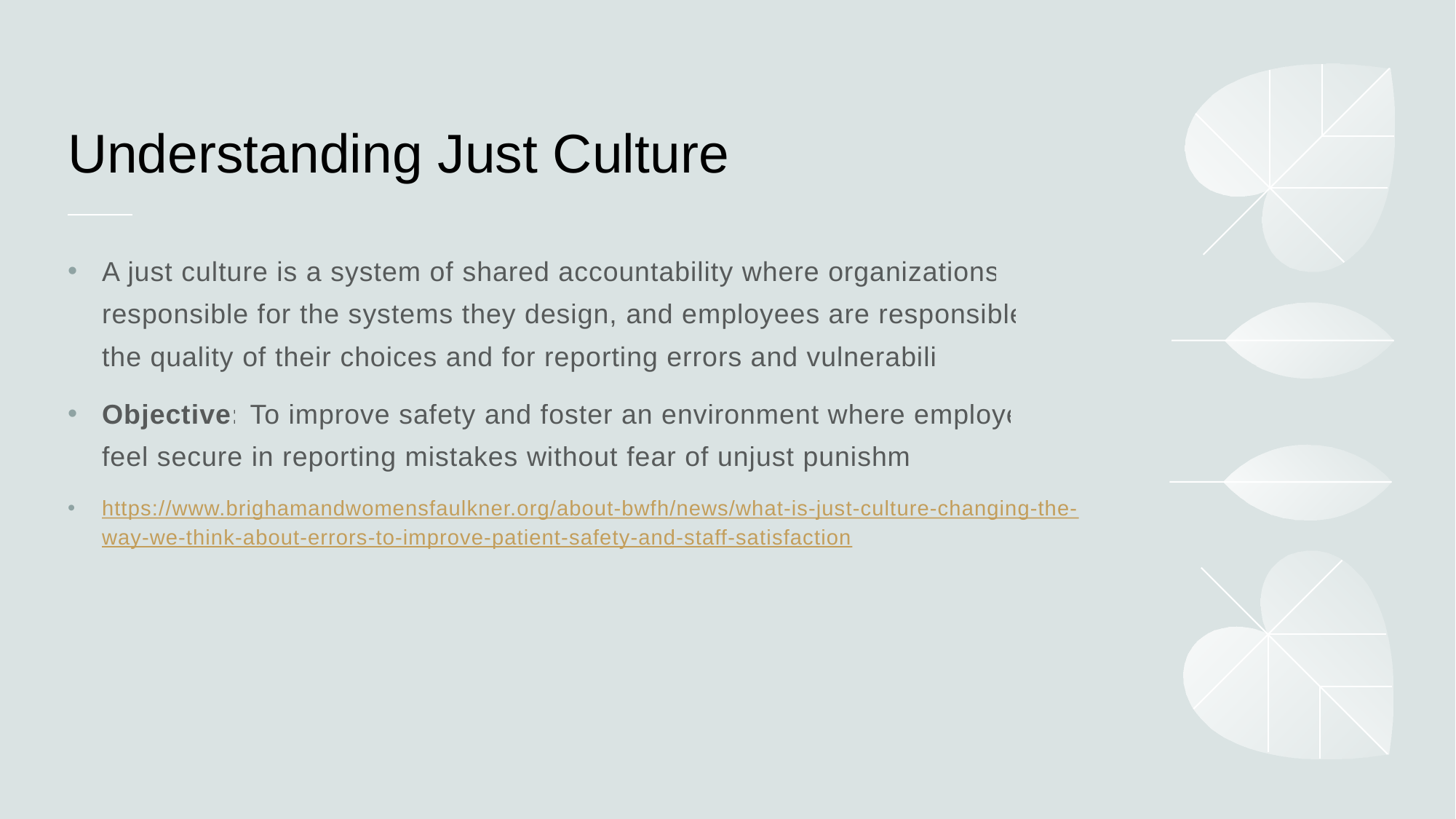

# Understanding Just Culture
A just culture is a system of shared accountability where organizations are responsible for the systems they design, and employees are responsible for the quality of their choices and for reporting errors and vulnerabilities​.
Objective: To improve safety and foster an environment where employees feel secure in reporting mistakes without fear of unjust punishment.
https://www.brighamandwomensfaulkner.org/about-bwfh/news/what-is-just-culture-changing-the-way-we-think-about-errors-to-improve-patient-safety-and-staff-satisfaction